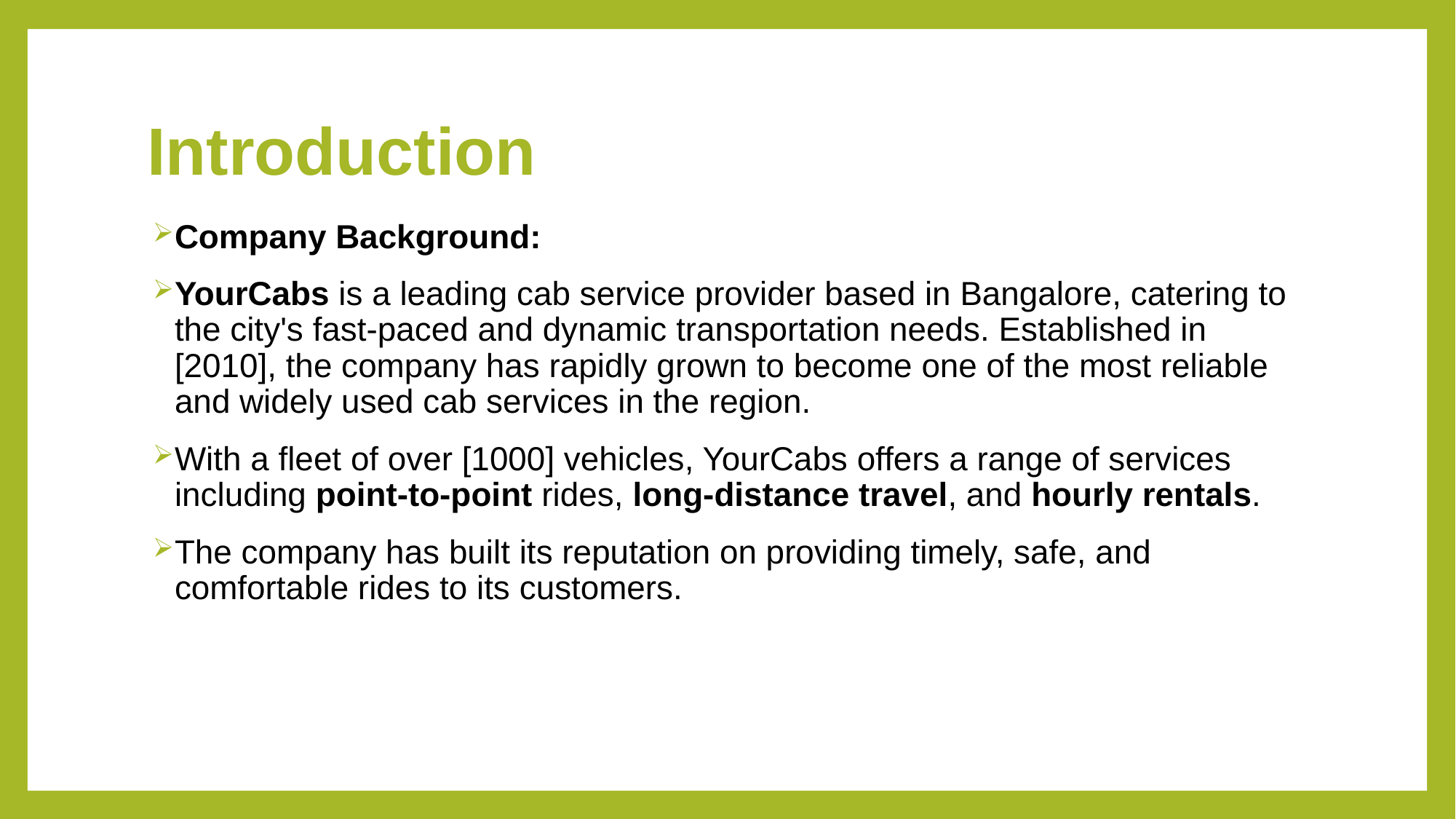

# Introduction
Company Background:
YourCabs is a leading cab service provider based in Bangalore, catering to the city's fast-paced and dynamic transportation needs. Established in [2010], the company has rapidly grown to become one of the most reliable and widely used cab services in the region.
With a fleet of over [1000] vehicles, YourCabs offers a range of services including point-to-point rides, long-distance travel, and hourly rentals.
The company has built its reputation on providing timely, safe, and comfortable rides to its customers.